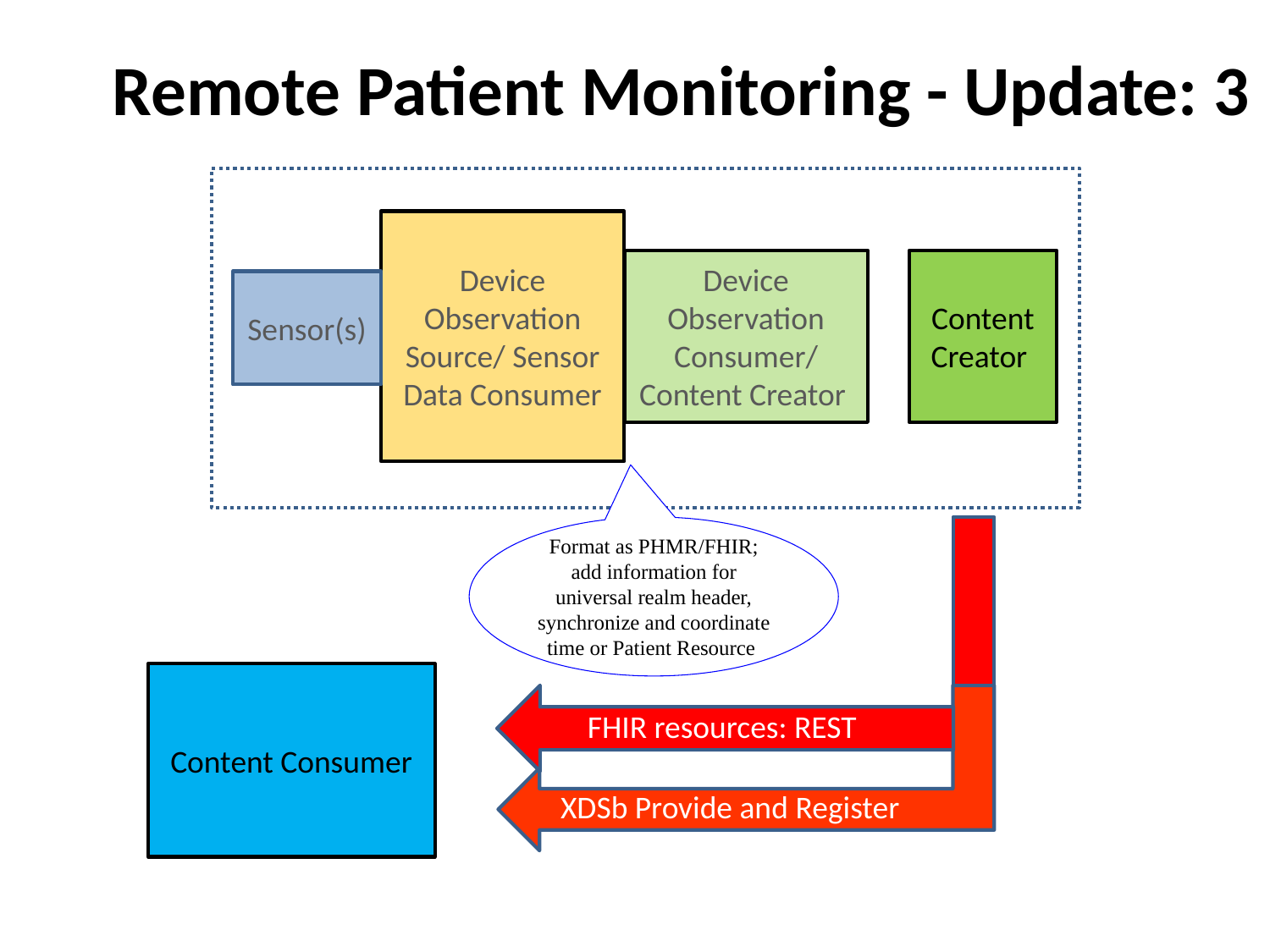

Remote Patient Monitoring - Update: 3

Device Observation Source/ Sensor Data Consumer
Content Creator
Device Observation Consumer/
Content Creator
Sensor(s)
Format as PHMR/FHIR; add information for universal realm header, synchronize and coordinate time or Patient Resource

Content Consumer

FHIR resources: REST
XDSb Provide and Register